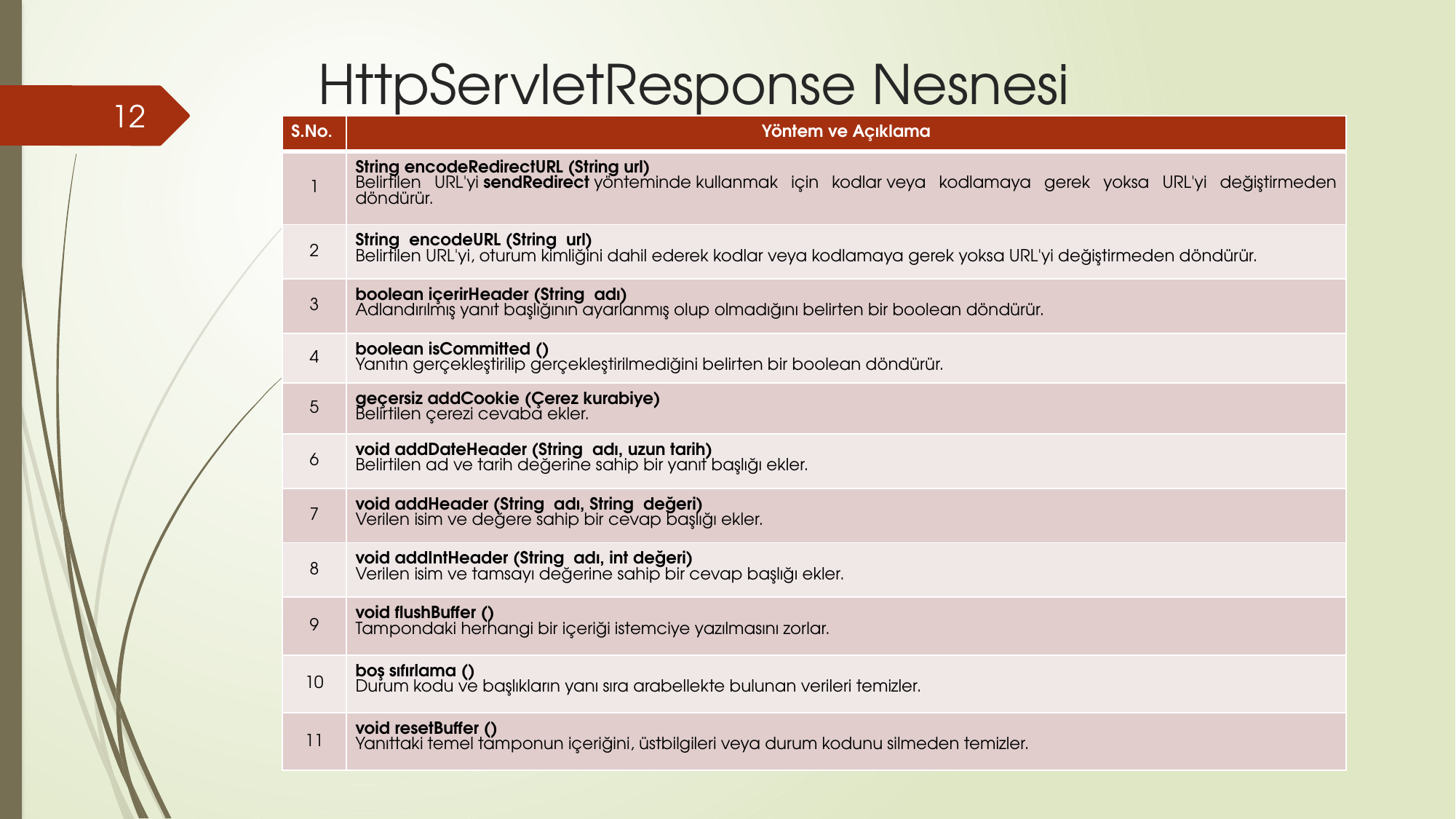

# HttpServletResponse Nesnesi
12
| S.No. | Yöntem ve Açıklama |
| --- | --- |
| 1 | String encodeRedirectURL (String url) Belirtilen URL'yi sendRedirect yönteminde kullanmak için kodlar veya kodlamaya gerek yoksa URL'yi değiştirmeden döndürür. |
| 2 | String encodeURL (String url) Belirtilen URL'yi, oturum kimliğini dahil ederek kodlar veya kodlamaya gerek yoksa URL'yi değiştirmeden döndürür. |
| 3 | boolean içerirHeader (String adı) Adlandırılmış yanıt başlığının ayarlanmış olup olmadığını belirten bir boolean döndürür. |
| 4 | boolean isCommitted () Yanıtın gerçekleştirilip gerçekleştirilmediğini belirten bir boolean döndürür. |
| 5 | geçersiz addCookie (Çerez kurabiye) Belirtilen çerezi cevaba ekler. |
| 6 | void addDateHeader (String adı, uzun tarih) Belirtilen ad ve tarih değerine sahip bir yanıt başlığı ekler. |
| 7 | void addHeader (String adı, String değeri) Verilen isim ve değere sahip bir cevap başlığı ekler. |
| 8 | void addIntHeader (String adı, int değeri) Verilen isim ve tamsayı değerine sahip bir cevap başlığı ekler. |
| 9 | void flushBuffer () Tampondaki herhangi bir içeriği istemciye yazılmasını zorlar. |
| 10 | boş sıfırlama () Durum kodu ve başlıkların yanı sıra arabellekte bulunan verileri temizler. |
| 11 | void resetBuffer () Yanıttaki temel tamponun içeriğini, üstbilgileri veya durum kodunu silmeden temizler. |